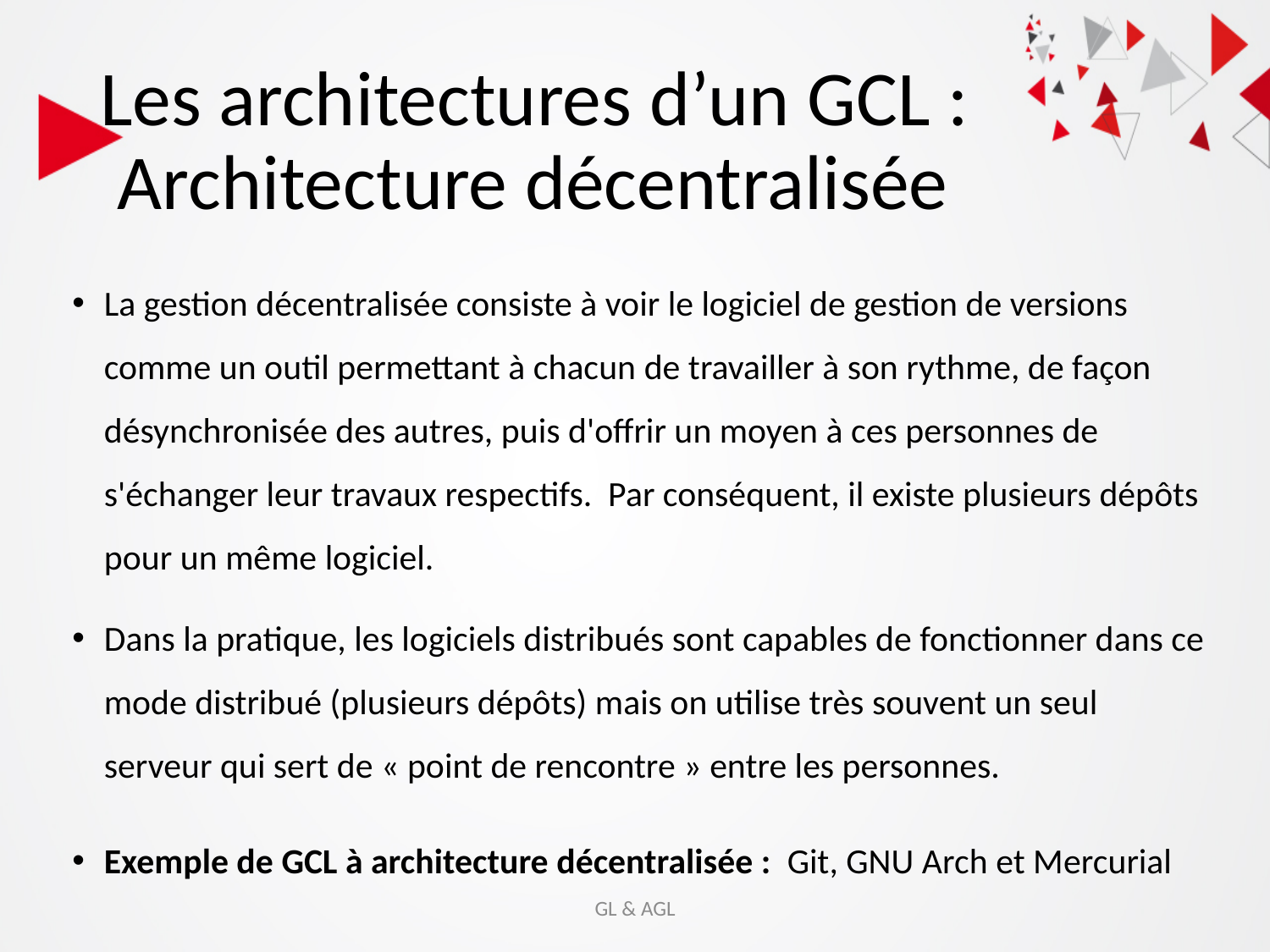

# Les architectures d’un GCL : Architecture décentralisée
La gestion décentralisée consiste à voir le logiciel de gestion de versions comme un outil permettant à chacun de travailler à son rythme, de façon désynchronisée des autres, puis d'offrir un moyen à ces personnes de s'échanger leur travaux respectifs.  Par conséquent, il existe plusieurs dépôts pour un même logiciel.
Dans la pratique, les logiciels distribués sont capables de fonctionner dans ce mode distribué (plusieurs dépôts) mais on utilise très souvent un seul serveur qui sert de « point de rencontre » entre les personnes.

Exemple de GCL à architecture décentralisée :  Git, GNU Arch et Mercurial
GL & AGL